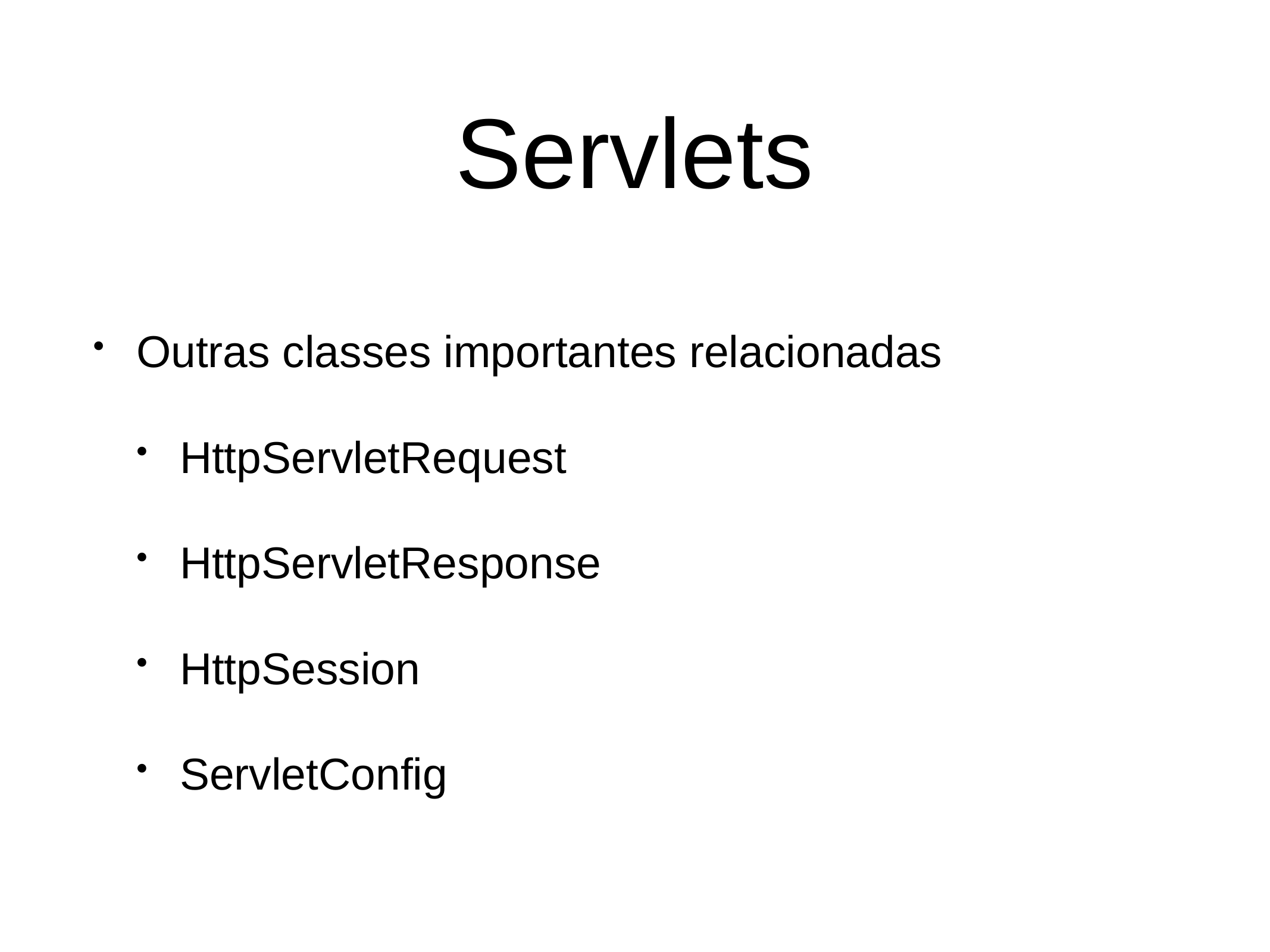

# Servlets
Outras classes importantes relacionadas
HttpServletRequest
HttpServletResponse
HttpSession
ServletConfig
37